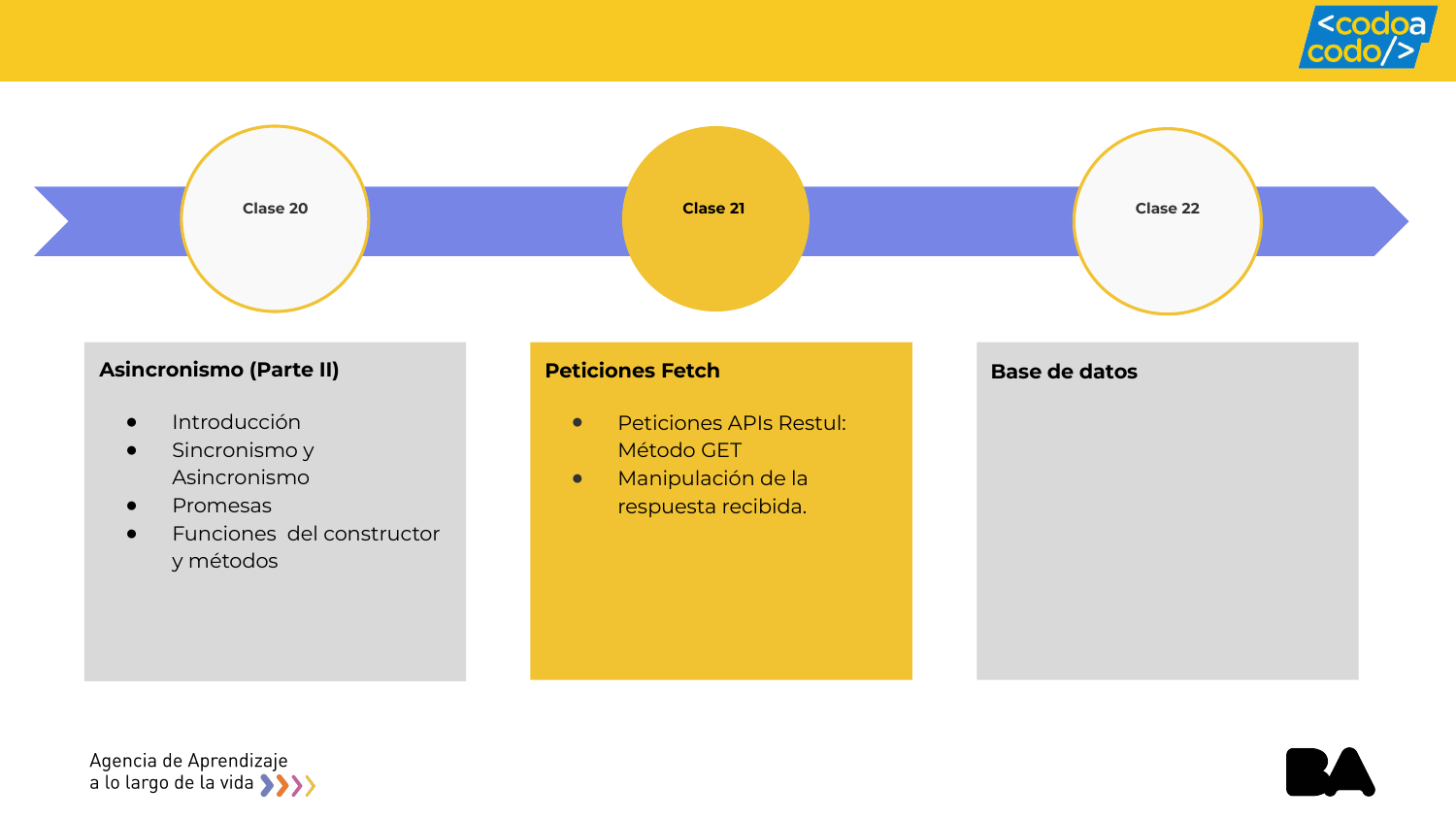

# Clase 20
Clase 21
Clase 22
Asincronismo (Parte II)

Introducción
Sincronismo y Asincronismo
Promesas
Funciones  del constructor y métodos
Peticiones Fetch

Peticiones APIs Restul: Método GET
Manipulación de la respuesta recibida.
Base de datos